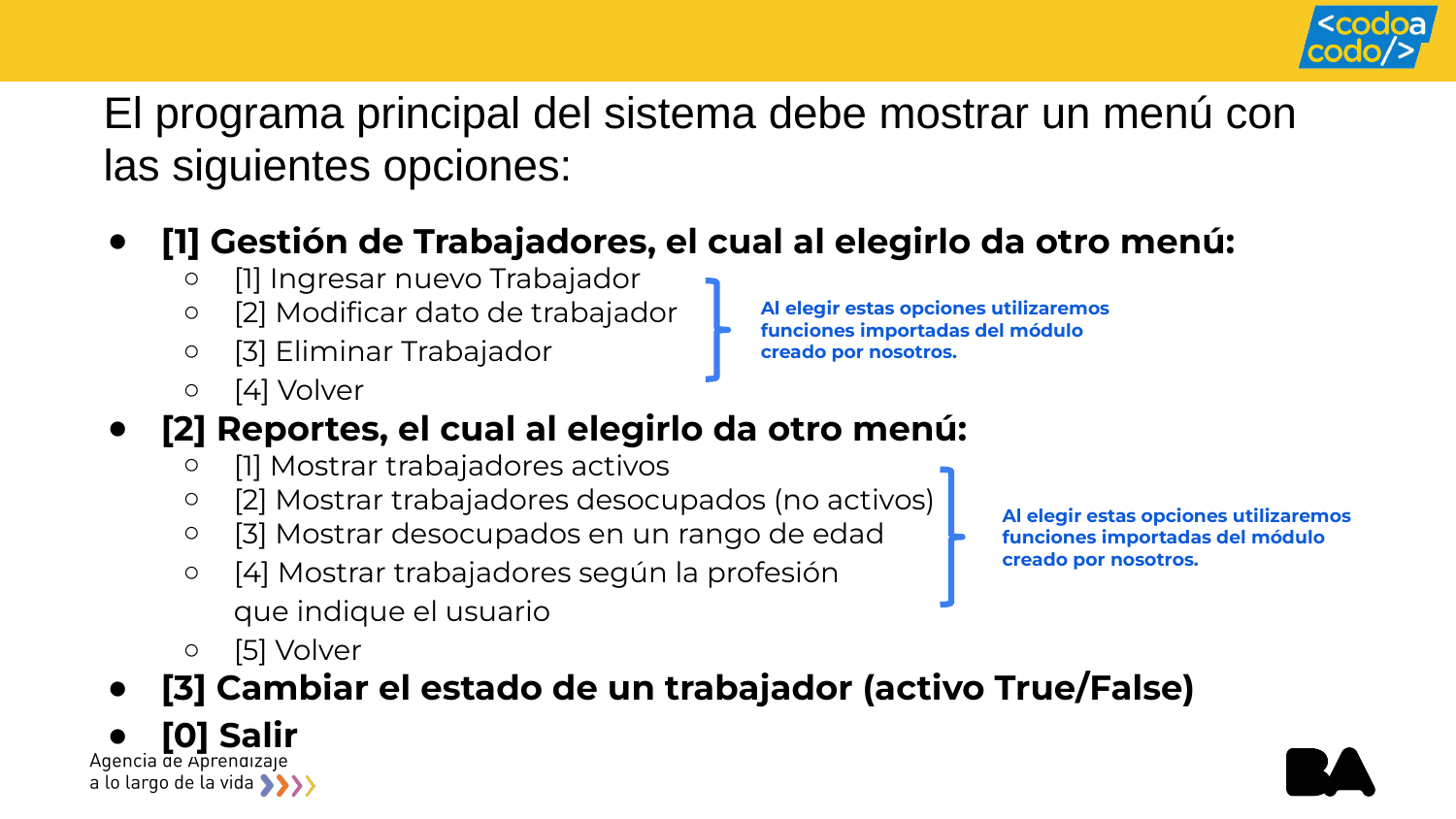

# El programa principal del sistema debe mostrar un menú con las siguientes opciones:
[1] Gestión de Trabajadores, el cual al elegirlo da otro menú:
[1] Ingresar nuevo Trabajador
[2] Modificar dato de trabajador
[3] Eliminar Trabajador
[4] Volver
[2] Reportes, el cual al elegirlo da otro menú:
[1] Mostrar trabajadores activos
[2] Mostrar trabajadores desocupados (no activos)
[3] Mostrar desocupados en un rango de edad
[4] Mostrar trabajadores según la profesión
que indique el usuario
[5] Volver
[3] Cambiar el estado de un trabajador (activo True/False)
[0] Salir

Al elegir estas opciones utilizaremos funciones importadas del módulo creado por nosotros.

Al elegir estas opciones utilizaremos funciones importadas del módulo creado por nosotros.